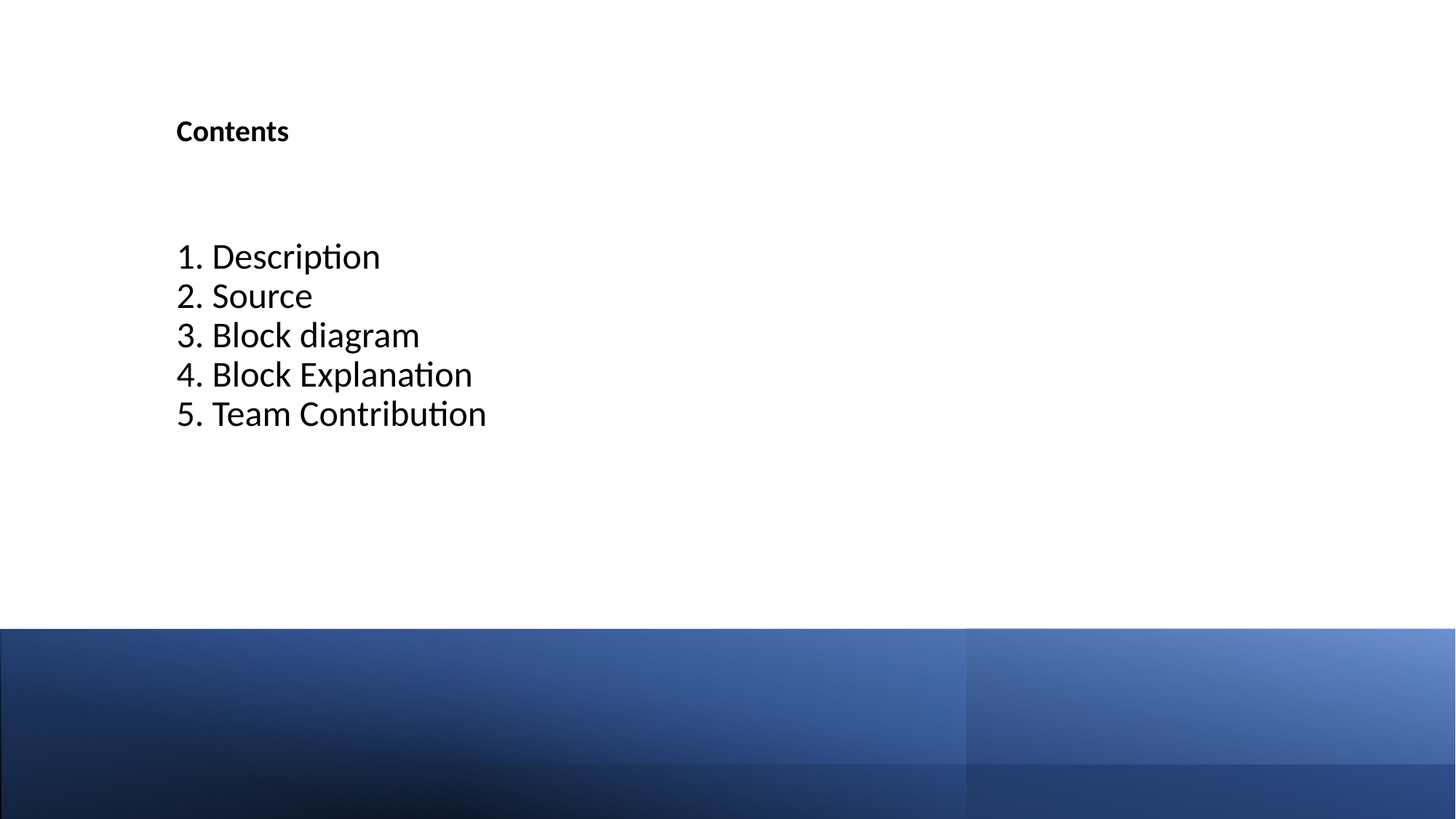

Contents

# 1. Description 2. Source 3. Block diagram 4. Block Explanation 5. Team Contribution